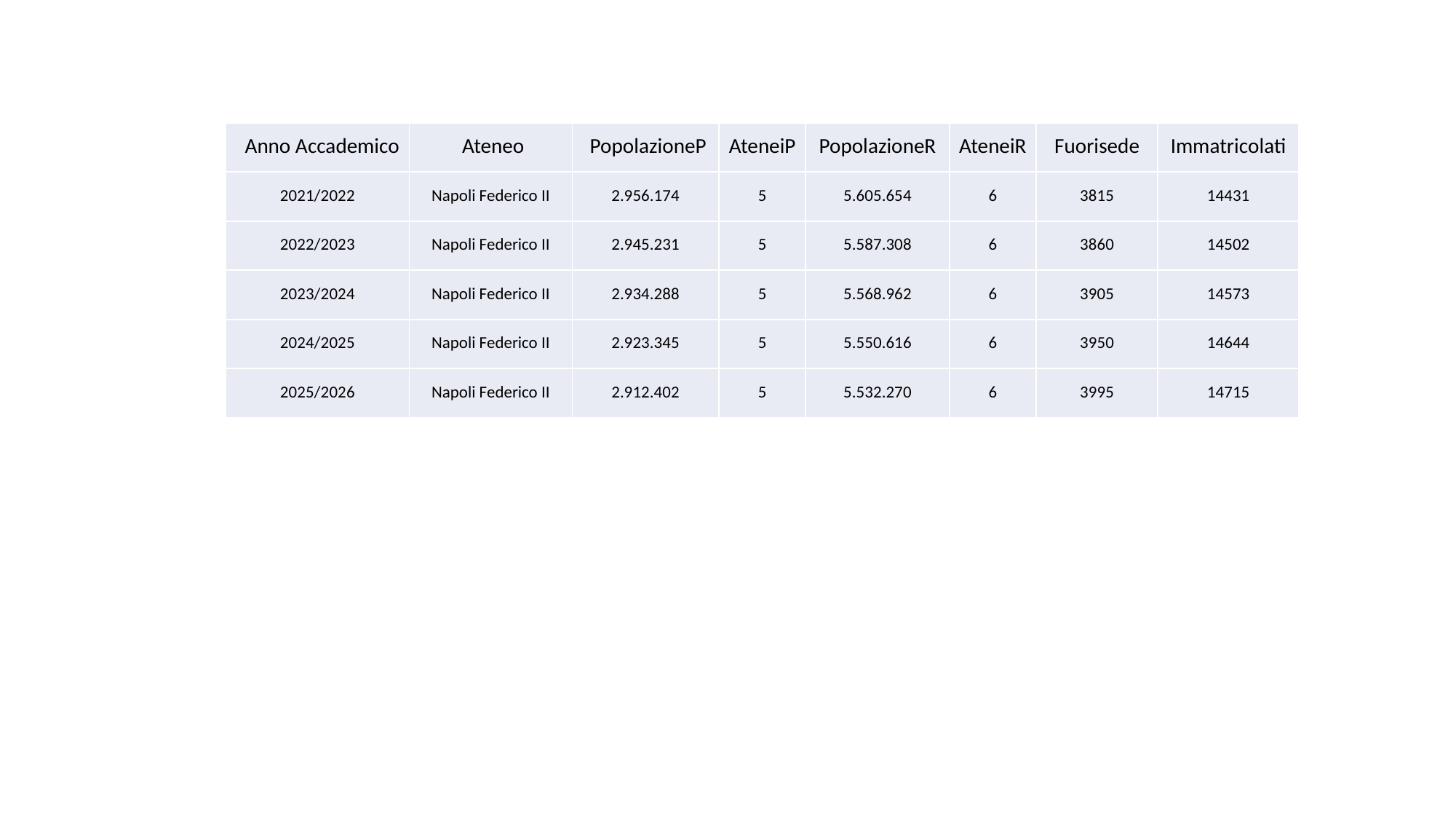

| Anno Accademico | Ateneo | PopolazioneP | AteneiP | PopolazioneR | AteneiR | Fuorisede | Immatricolati |
| --- | --- | --- | --- | --- | --- | --- | --- |
| 2021/2022 | Napoli Federico II | 2.956.174 | 5 | 5.605.654 | 6 | 3815 | 14431 |
| 2022/2023 | Napoli Federico II | 2.945.231 | 5 | 5.587.308 | 6 | 3860 | 14502 |
| 2023/2024 | Napoli Federico II | 2.934.288 | 5 | 5.568.962 | 6 | 3905 | 14573 |
| 2024/2025 | Napoli Federico II | 2.923.345 | 5 | 5.550.616 | 6 | 3950 | 14644 |
| 2025/2026 | Napoli Federico II | 2.912.402 | 5 | 5.532.270 | 6 | 3995 | 14715 |